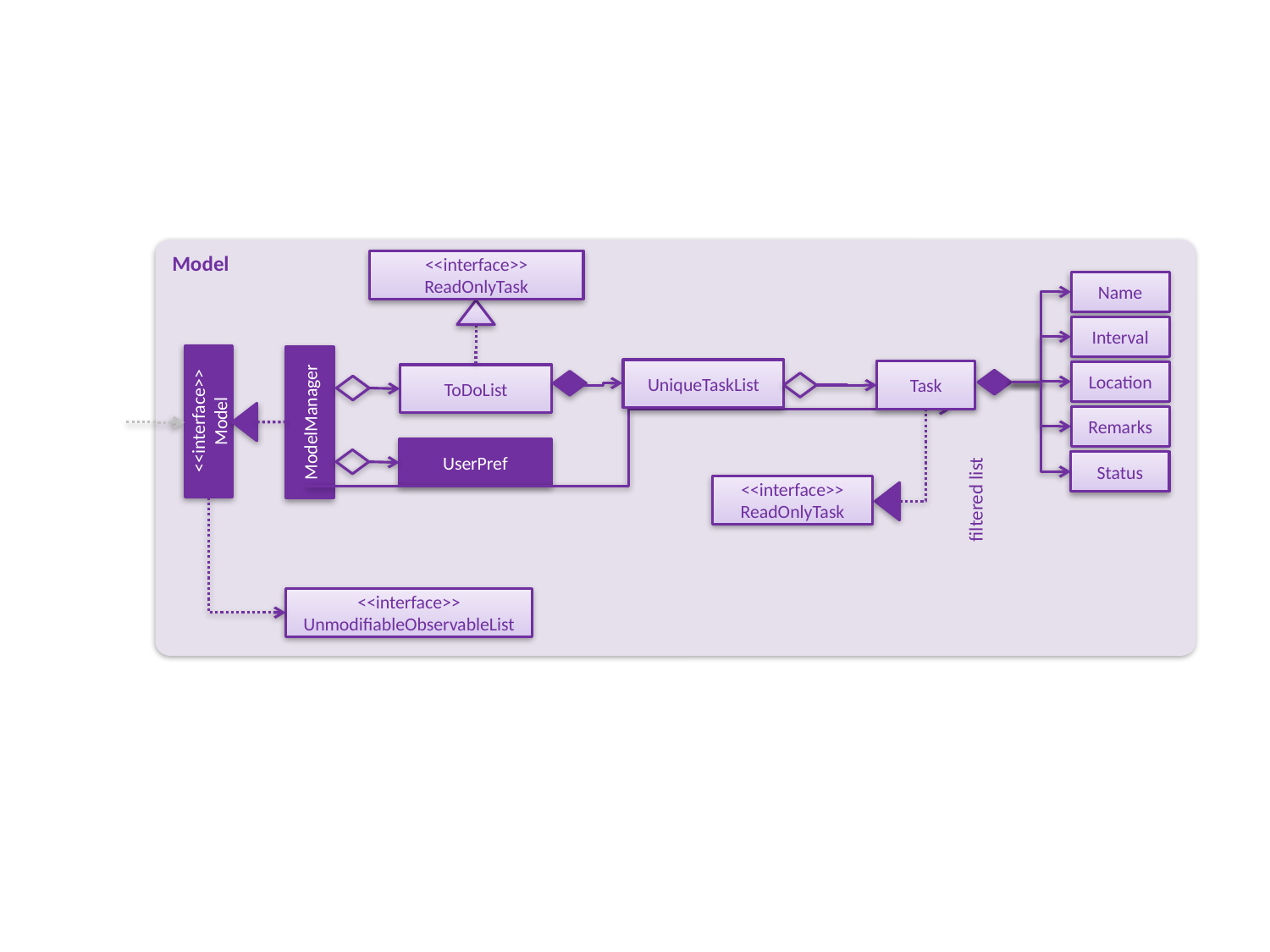

Model
<<interface>>
ReadOnlyTask
Name

Interval
UniqueTaskList
Task
Location
ToDoList

<<interface>>
Model
ModelManager
Remarks

UserPref

Status
<<interface>>
ReadOnlyTask
filtered list

<<interface>>
UnmodifiableObservableList